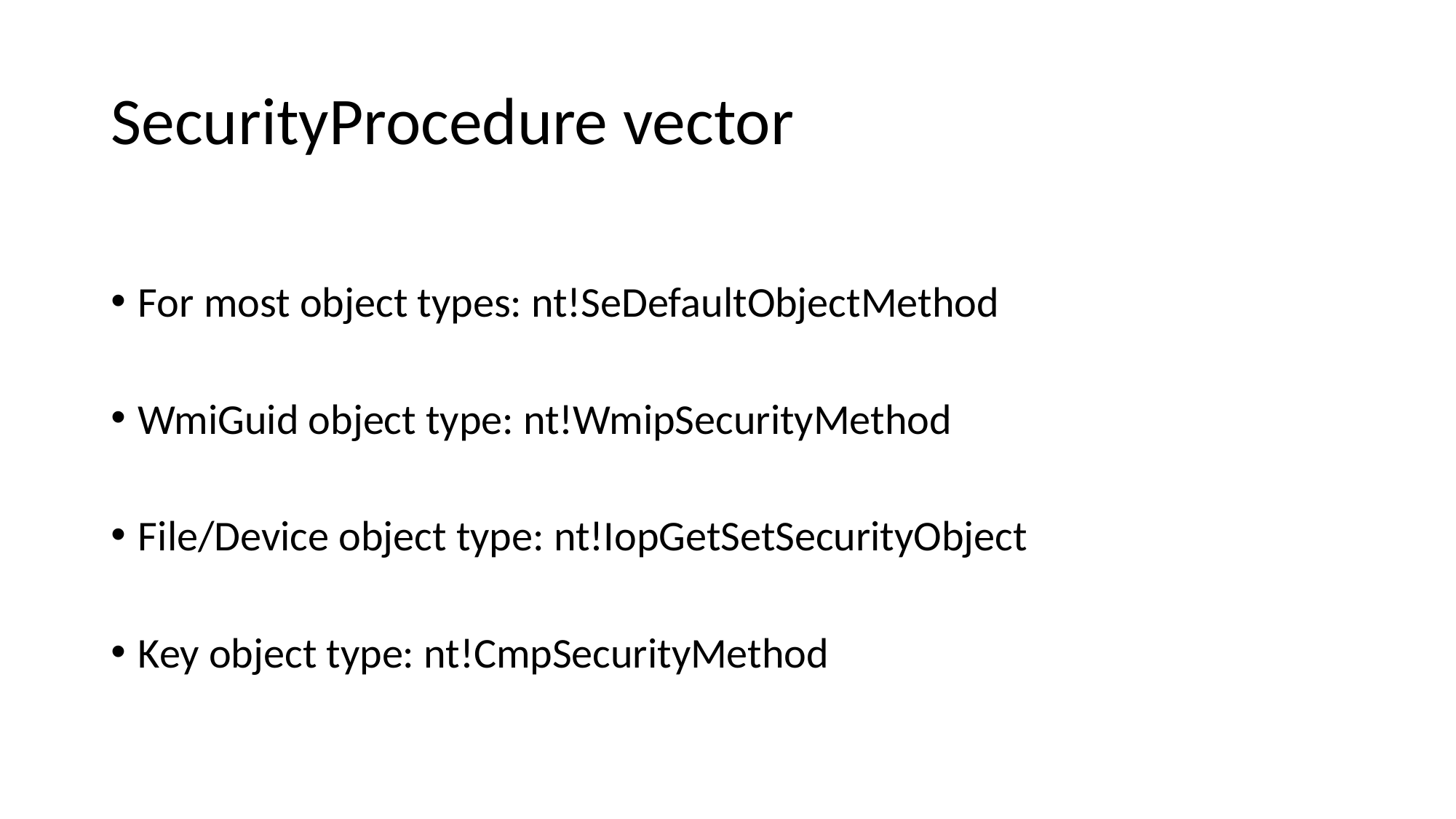

# SecurityProcedure vector
For most object types: nt!SeDefaultObjectMethod
WmiGuid object type: nt!WmipSecurityMethod
File/Device object type: nt!IopGetSetSecurityObject
Key object type: nt!CmpSecurityMethod